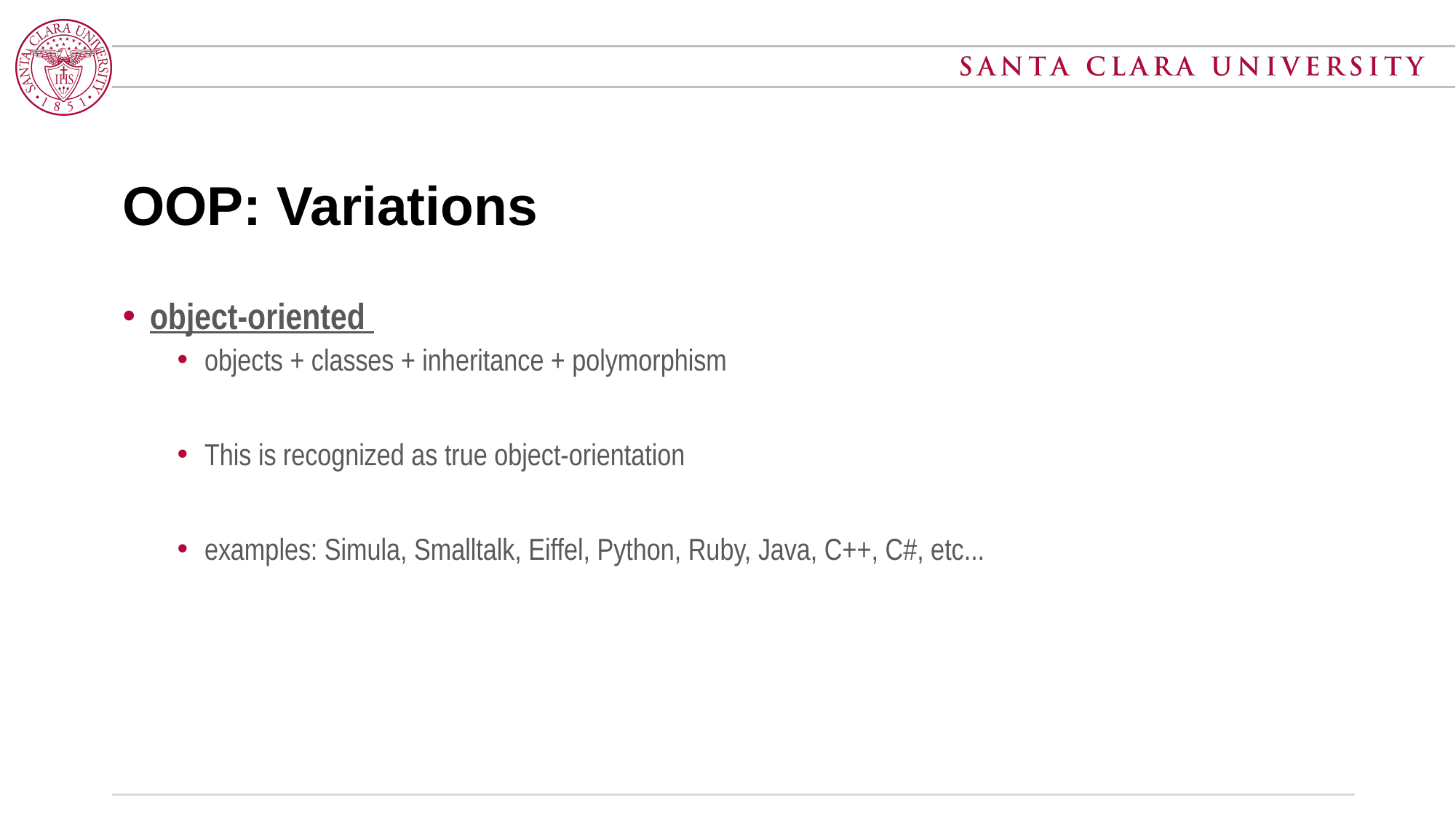

# OOP: Variations
object-oriented
objects + classes + inheritance + polymorphism

This is recognized as true object-orientation

examples: Simula, Smalltalk, Eiffel, Python, Ruby, Java, C++, C#, etc...